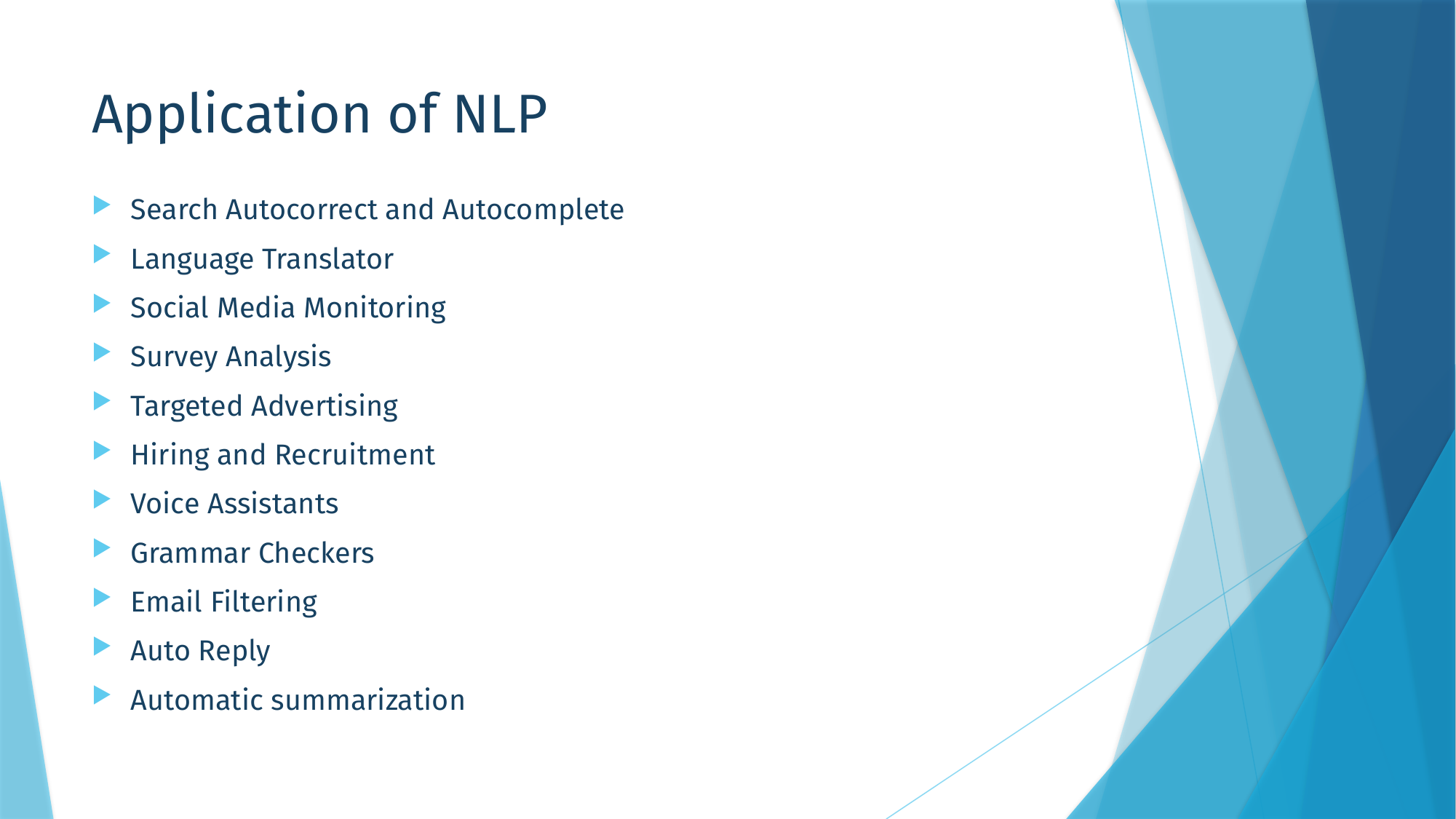

# Application of NLP
Search Autocorrect and Autocomplete
Language Translator
Social Media Monitoring
Survey Analysis
Targeted Advertising
Hiring and Recruitment
Voice Assistants
Grammar Checkers
Email Filtering
Auto Reply
Automatic summarization